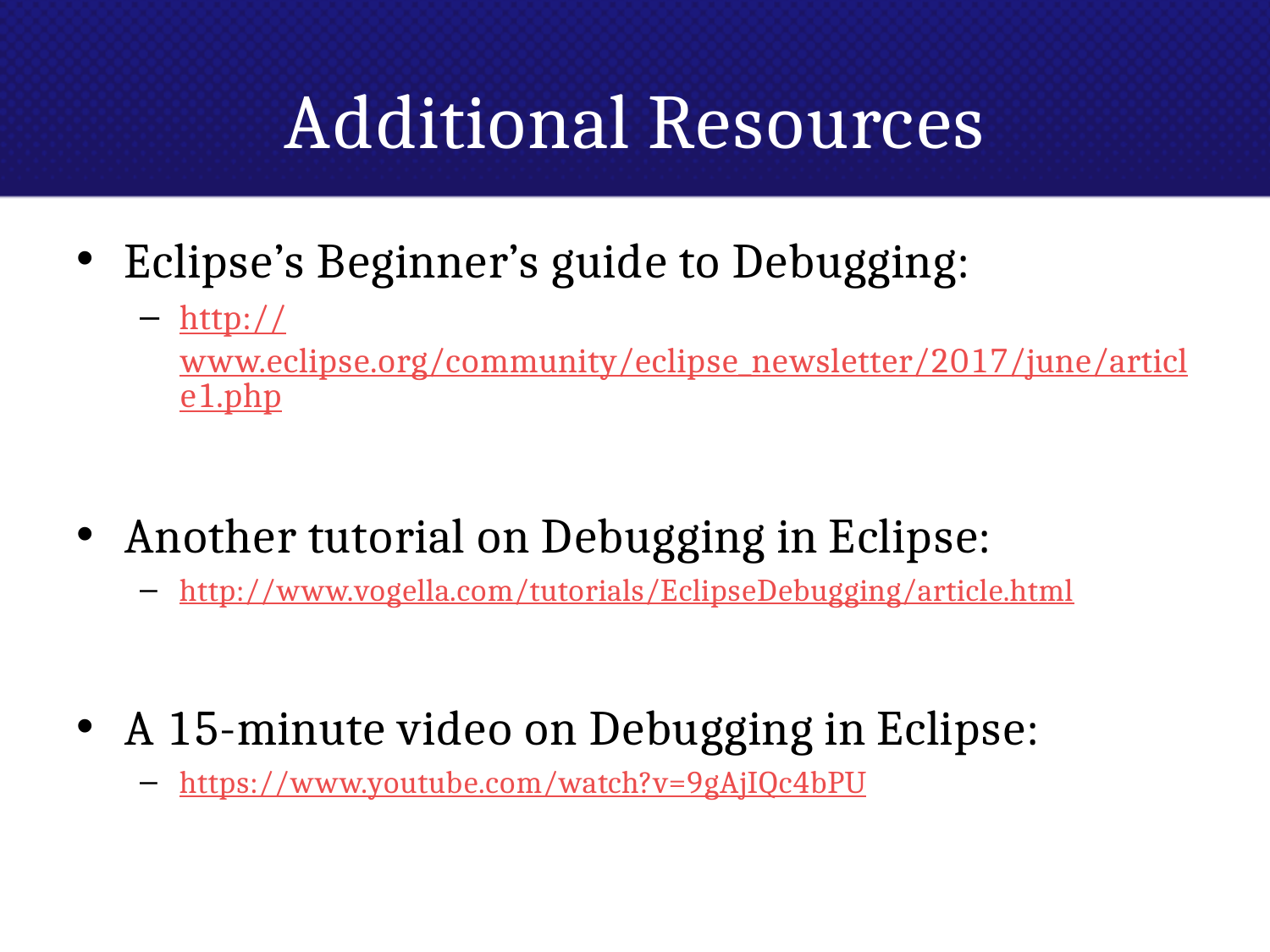

# Additional Resources
Eclipse’s Beginner’s guide to Debugging:
http://www.eclipse.org/community/eclipse_newsletter/2017/june/article1.php

Another tutorial on Debugging in Eclipse:
http://www.vogella.com/tutorials/EclipseDebugging/article.html

A 15-minute video on Debugging in Eclipse:
https://www.youtube.com/watch?v=9gAjIQc4bPU